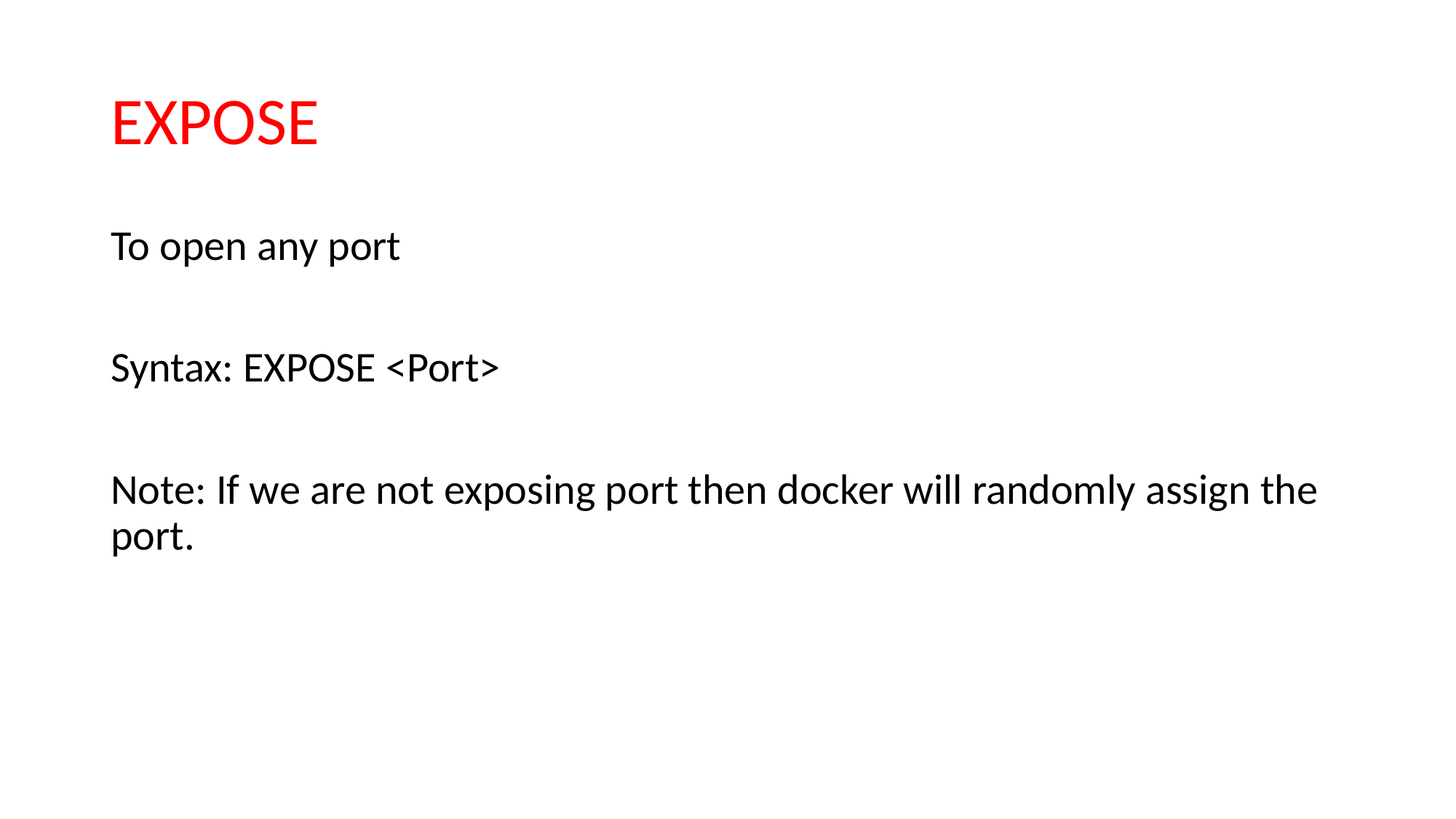

# EXPOSE
To open any port

Syntax: EXPOSE <Port>

Note: If we are not exposing port then docker will randomly assign the port.